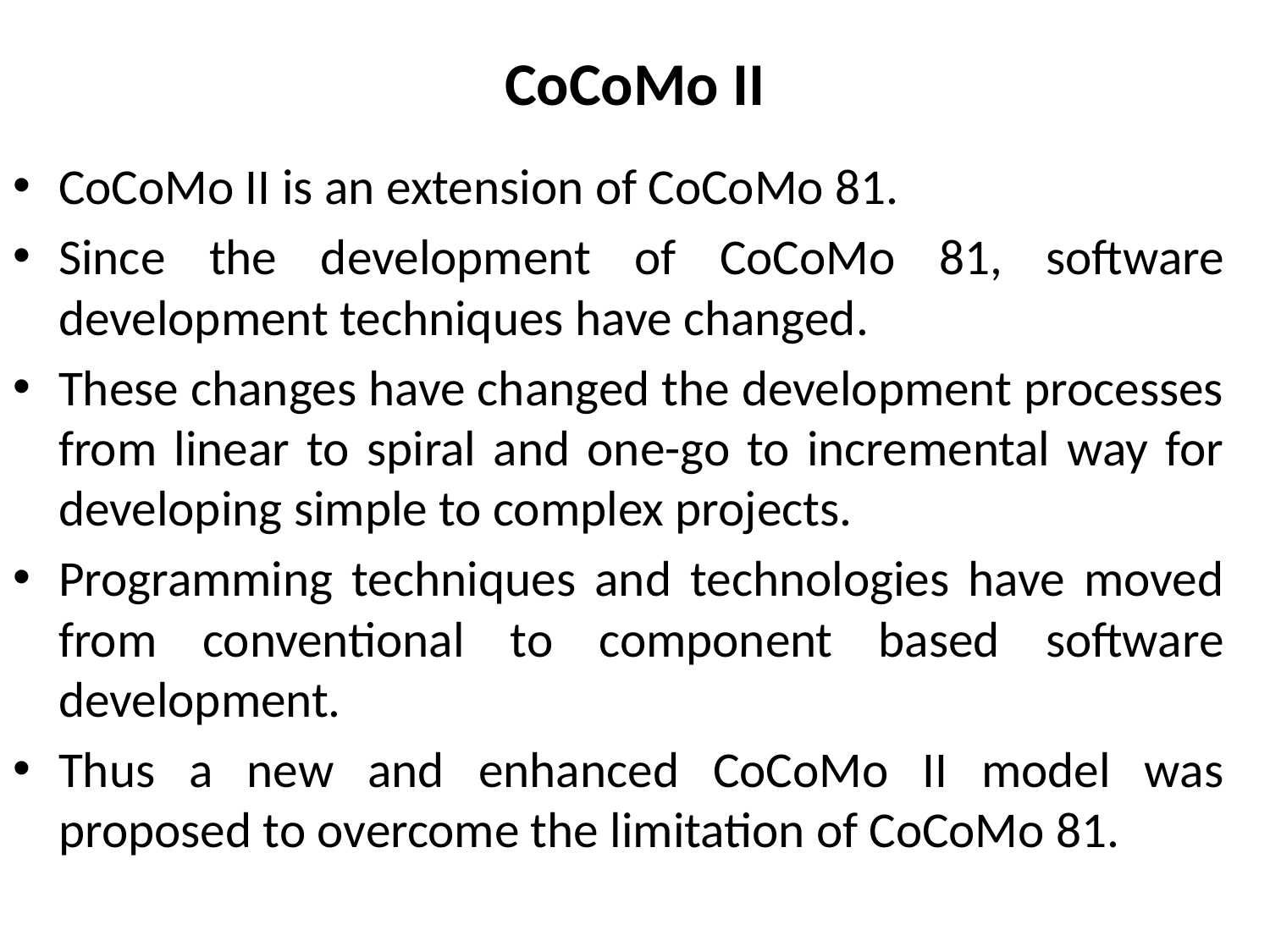

# CoCoMo II
CoCoMo II is an extension of CoCoMo 81.
Since the development of CoCoMo 81, software development techniques have changed.
These changes have changed the development processes from linear to spiral and one-go to incremental way for developing simple to complex projects.
Programming techniques and technologies have moved from conventional to component based software development.
Thus a new and enhanced CoCoMo II model was proposed to overcome the limitation of CoCoMo 81.